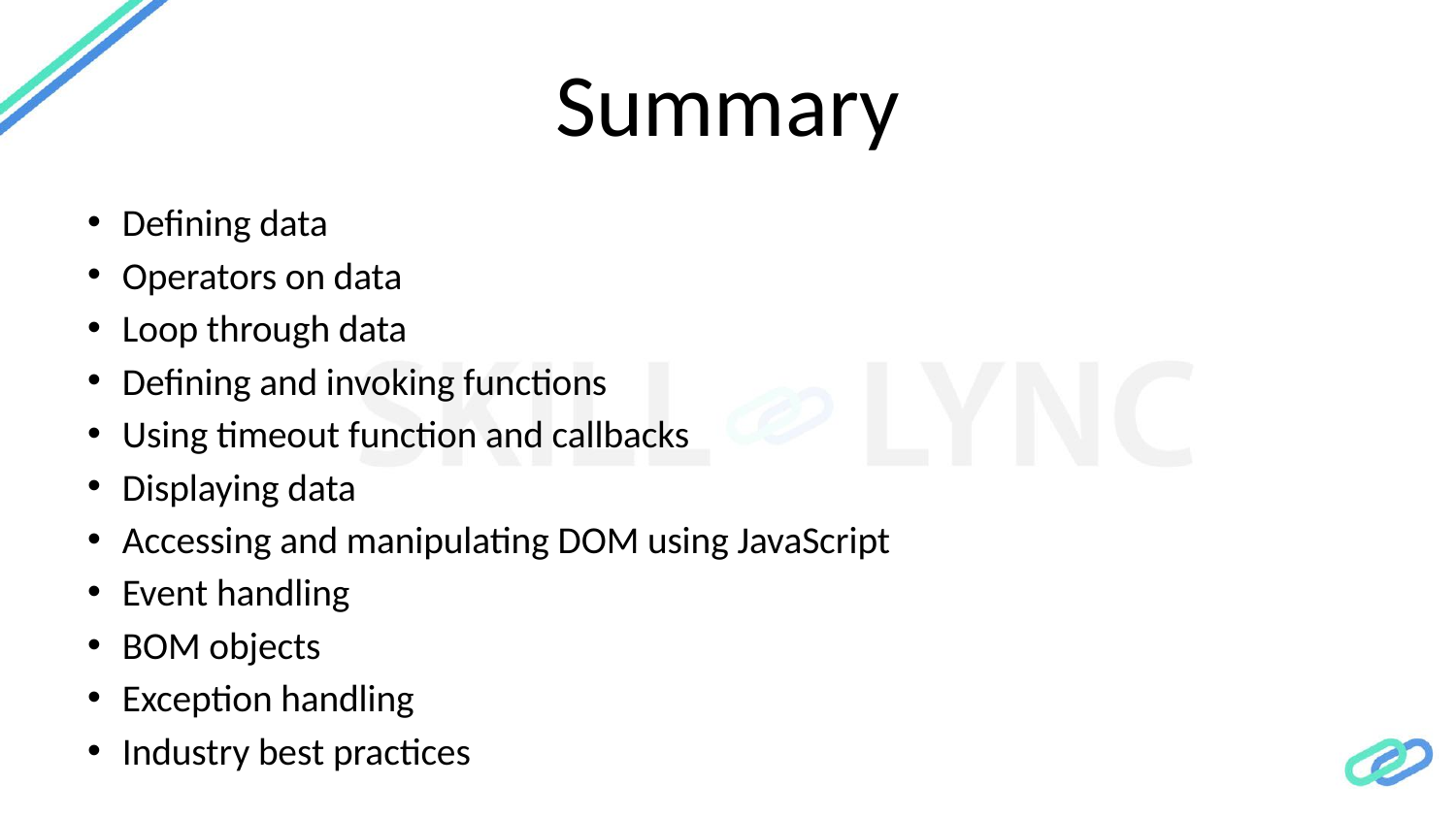

# Summary
Defining data
Operators on data
Loop through data
Defining and invoking functions
Using timeout function and callbacks
Displaying data
Accessing and manipulating DOM using JavaScript
Event handling
BOM objects
Exception handling
Industry best practices